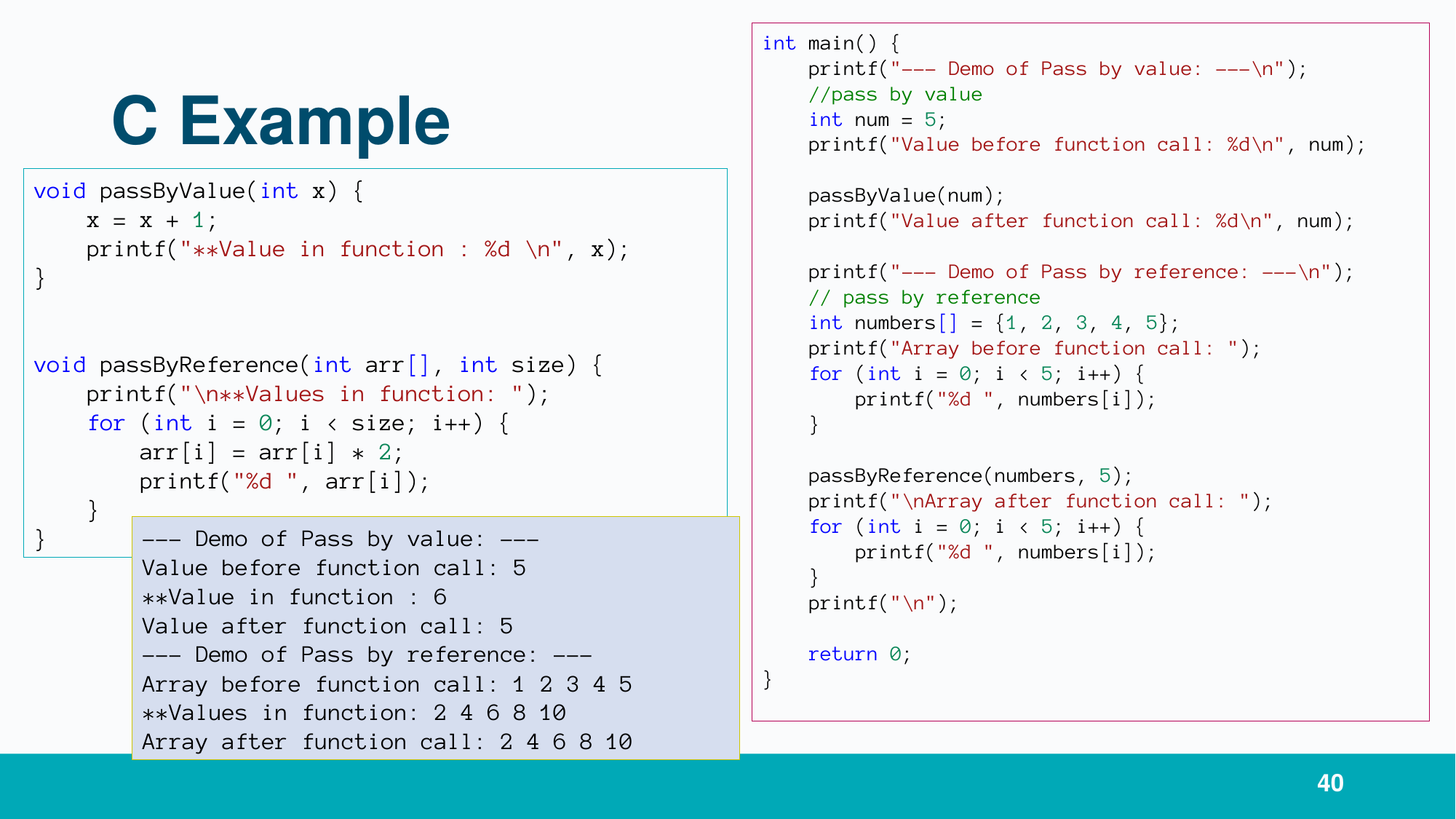

int main() {
    printf("--- Demo of Pass by value: ---\n");
    //pass by value
    int num = 5;
    printf("Value before function call: %d\n", num);
    passByValue(num);
    printf("Value after function call: %d\n", num);
    printf("--- Demo of Pass by reference: ---\n");
    // pass by reference
    int numbers[] = {1, 2, 3, 4, 5};
    printf("Array before function call: ");
    for (int i = 0; i < 5; i++) {
        printf("%d ", numbers[i]);
    }
    passByReference(numbers, 5);
    printf("\nArray after function call: ");
    for (int i = 0; i < 5; i++) {
        printf("%d ", numbers[i]);
    }
    printf("\n");
    return 0;
}

# C Example
void passByValue(int x) {
    x = x + 1;
    printf("**Value in function : %d \n", x);
}
void passByReference(int arr[], int size) {
    printf("\n**Values in function: ");
    for (int i = 0; i < size; i++) {
        arr[i] = arr[i] * 2;
        printf("%d ", arr[i]);
    }
}
--- Demo of Pass by value: ---
Value before function call: 5
**Value in function : 6
Value after function call: 5
--- Demo of Pass by reference: ---
Array before function call: 1 2 3 4 5
**Values in function: 2 4 6 8 10
Array after function call: 2 4 6 8 10
40